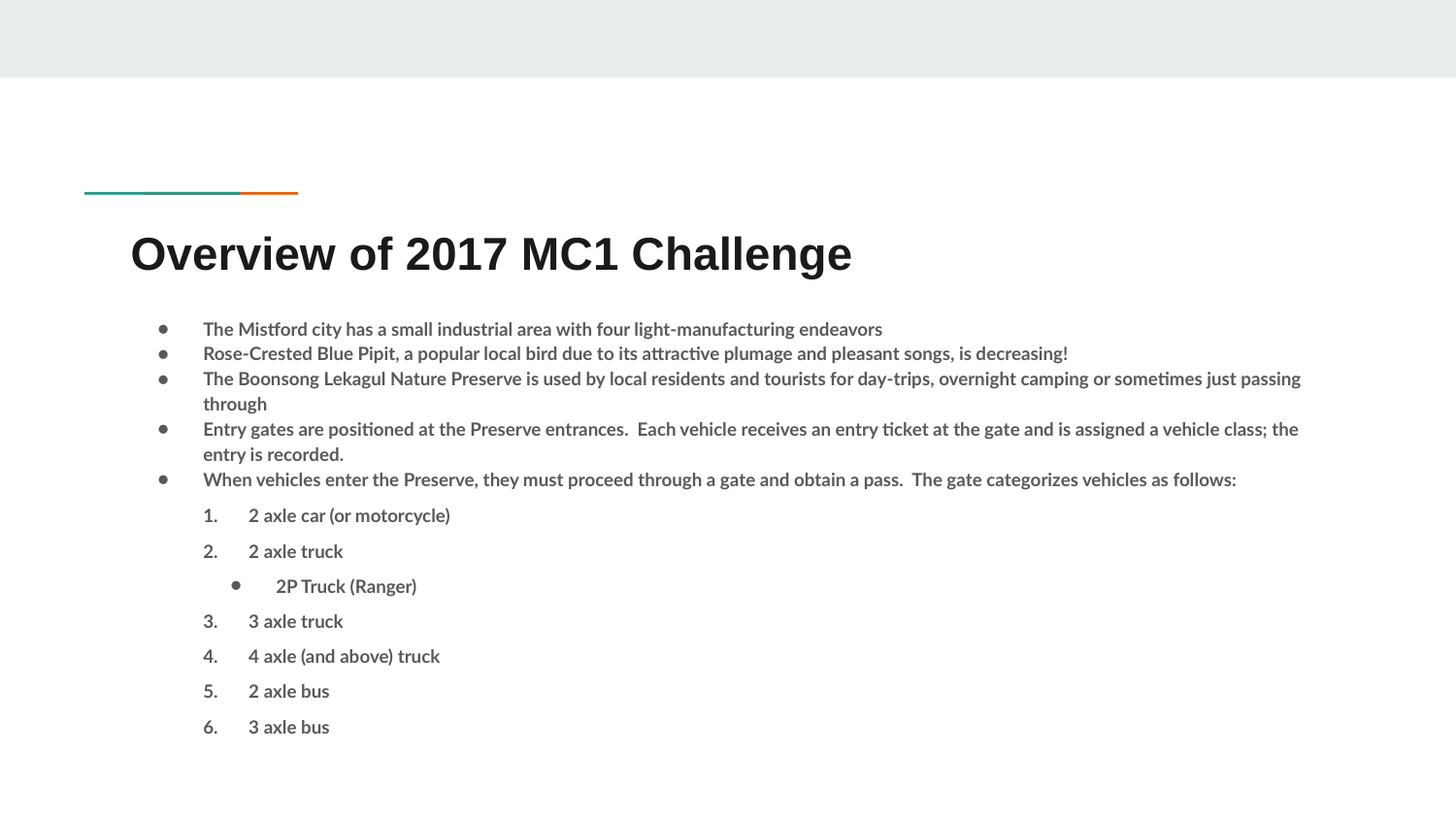

# Overview of 2017 MC1 Challenge
The Mistford city has a small industrial area with four light-manufacturing endeavors
Rose-Crested Blue Pipit, a popular local bird due to its attractive plumage and pleasant songs, is decreasing!
The Boonsong Lekagul Nature Preserve is used by local residents and tourists for day-trips, overnight camping or sometimes just passing through
Entry gates are positioned at the Preserve entrances.  Each vehicle receives an entry ticket at the gate and is assigned a vehicle class; the entry is recorded.
When vehicles enter the Preserve, they must proceed through a gate and obtain a pass.  The gate categorizes vehicles as follows:
1.       2 axle car (or motorcycle)
2.       2 axle truck
2P Truck (Ranger)
3.       3 axle truck
4.       4 axle (and above) truck
5.       2 axle bus
6.       3 axle bus